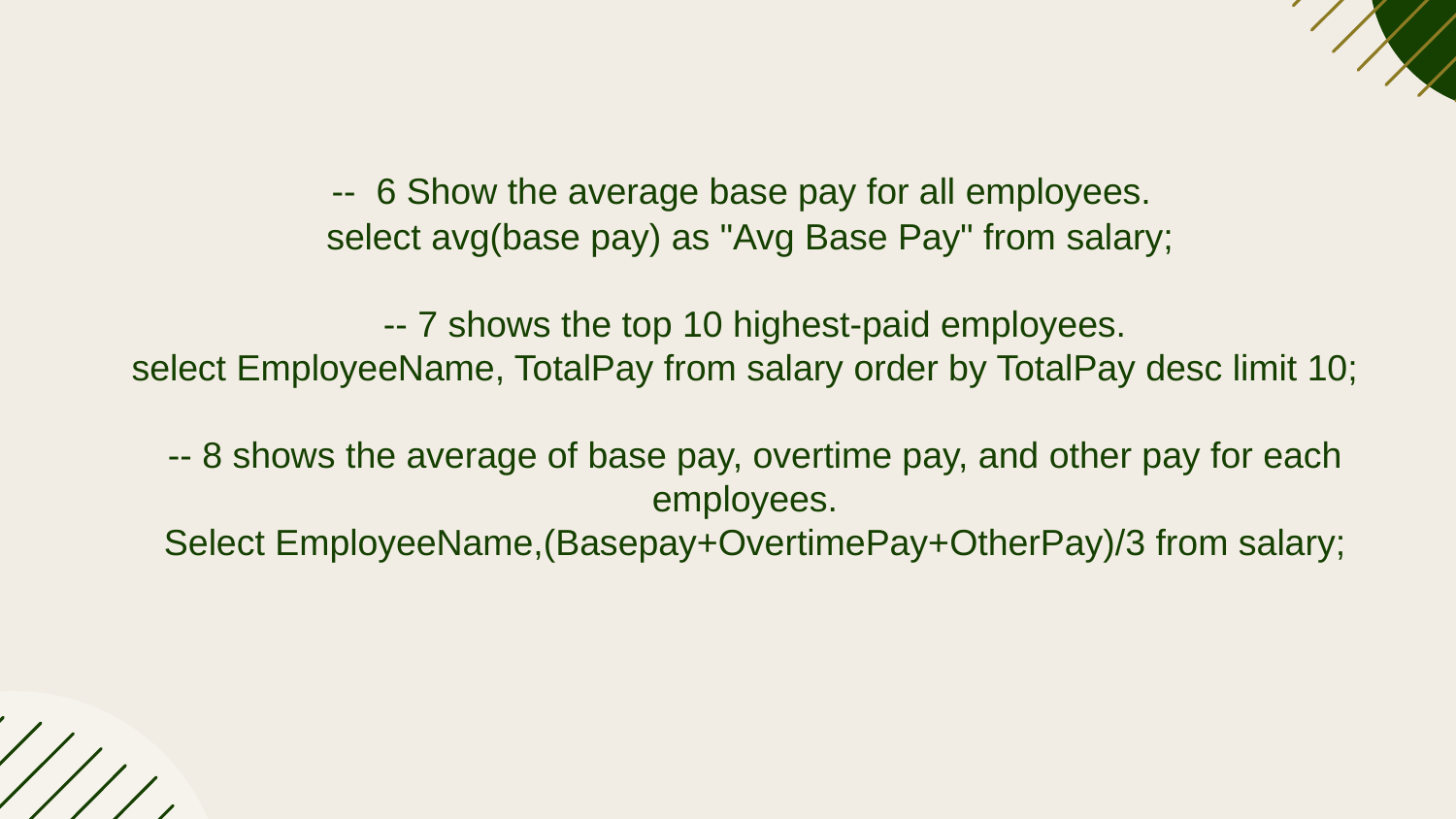

# --  6 Show the average base pay for all employees. select avg(base pay) as "Avg Base Pay" from salary; -- 7 shows the top 10 highest-paid employees. select EmployeeName, TotalPay from salary order by TotalPay desc limit 10; -- 8 shows the average of base pay, overtime pay, and other pay for each employees. Select EmployeeName,(Basepay+OvertimePay+OtherPay)/3 from salary;